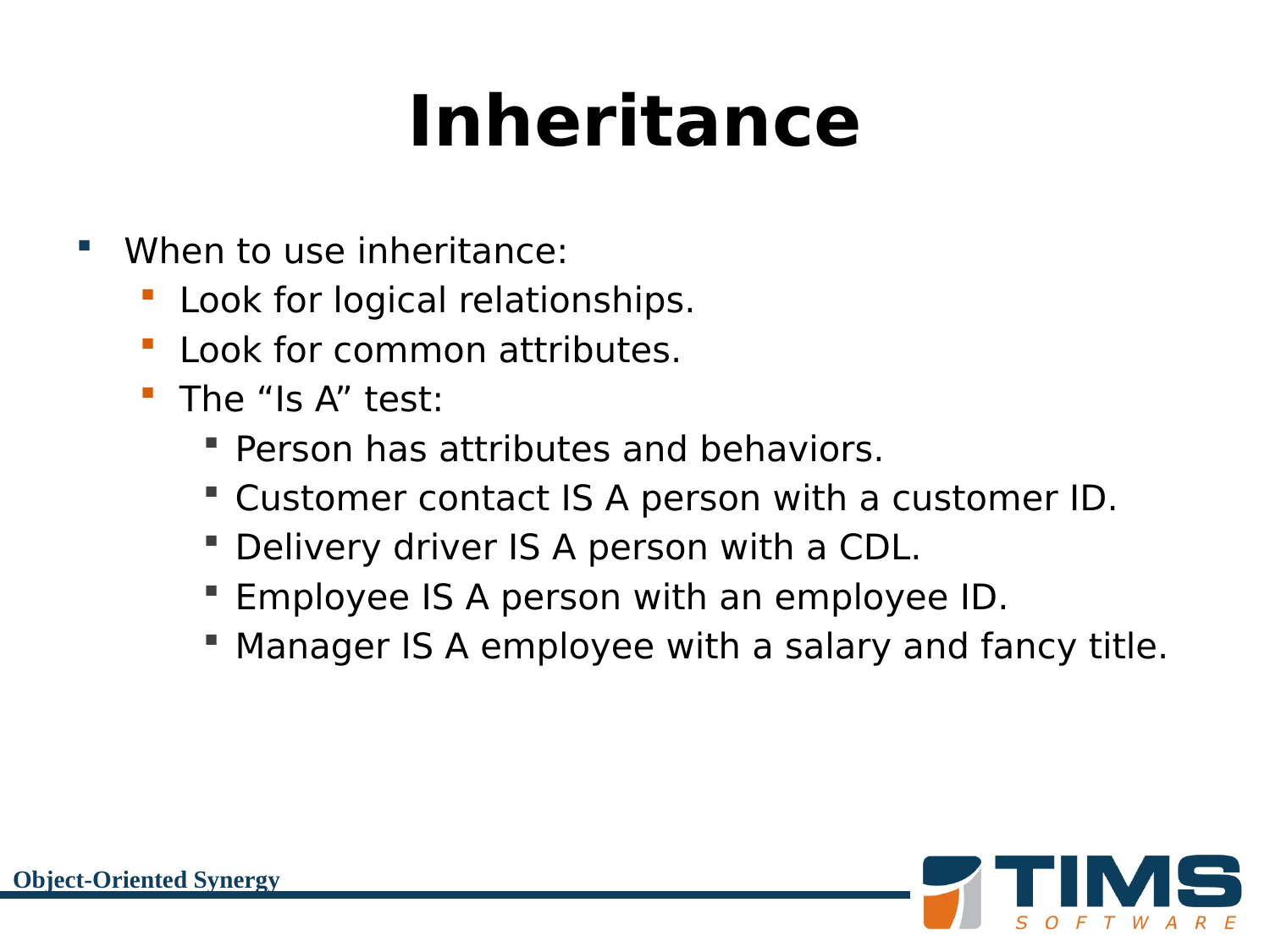

# Inheritance
When to use inheritance:
Look for logical relationships.
Look for common attributes.
The “Is A” test:
Person has attributes and behaviors.
Customer contact IS A person with a customer ID.
Delivery driver IS A person with a CDL.
Employee IS A person with an employee ID.
Manager IS A employee with a salary and fancy title.
Object-Oriented Synergy